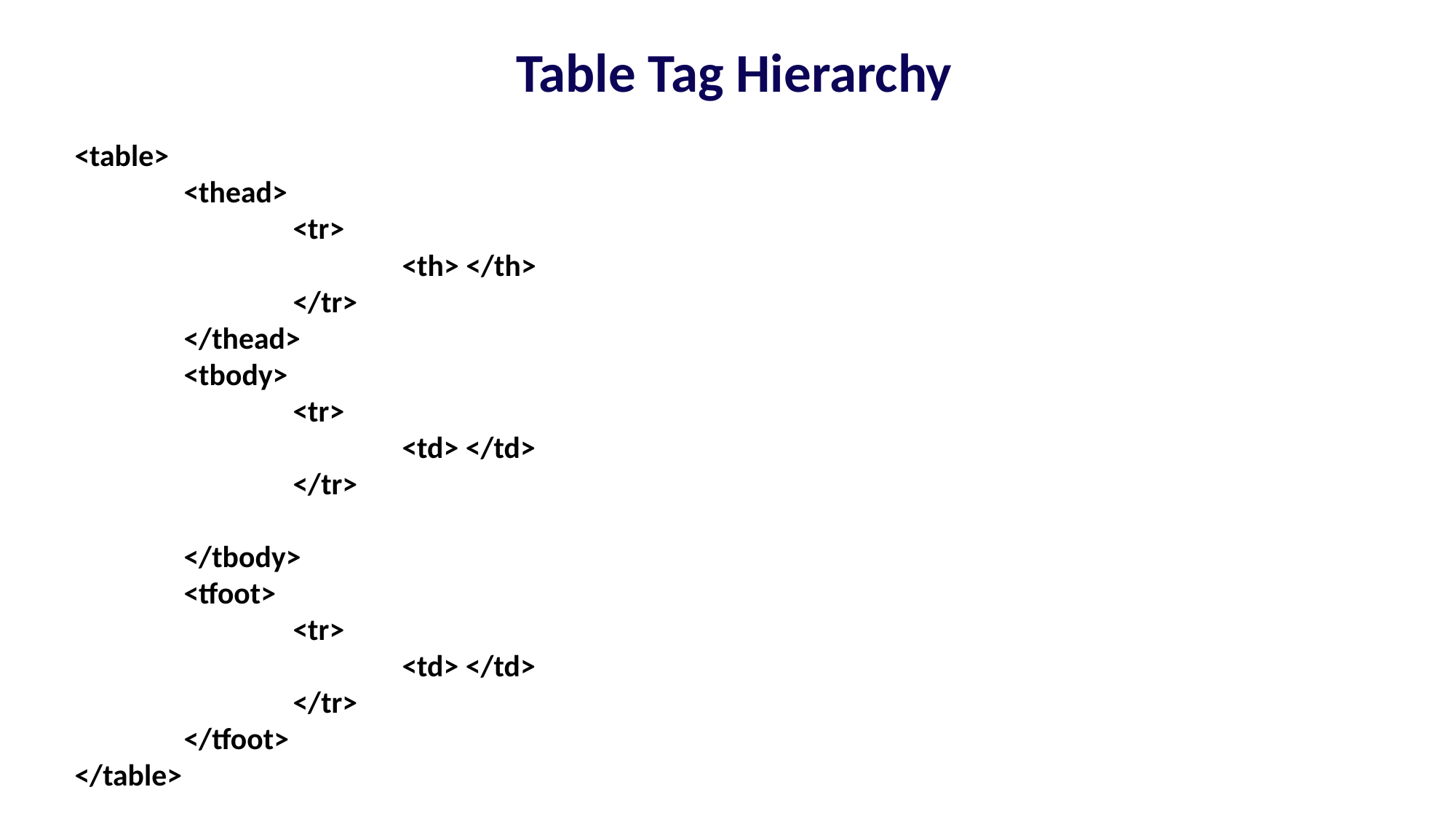

Table Tag Hierarchy
<table>
	<thead>
	<tr>
		<th> </th>
	</tr>
	</thead>
	<tbody>
	<tr>
		<td> </td>
	</tr>

	</tbody>
	<tfoot>
	<tr>
		<td> </td>
	</tr>
	</tfoot>
</table>